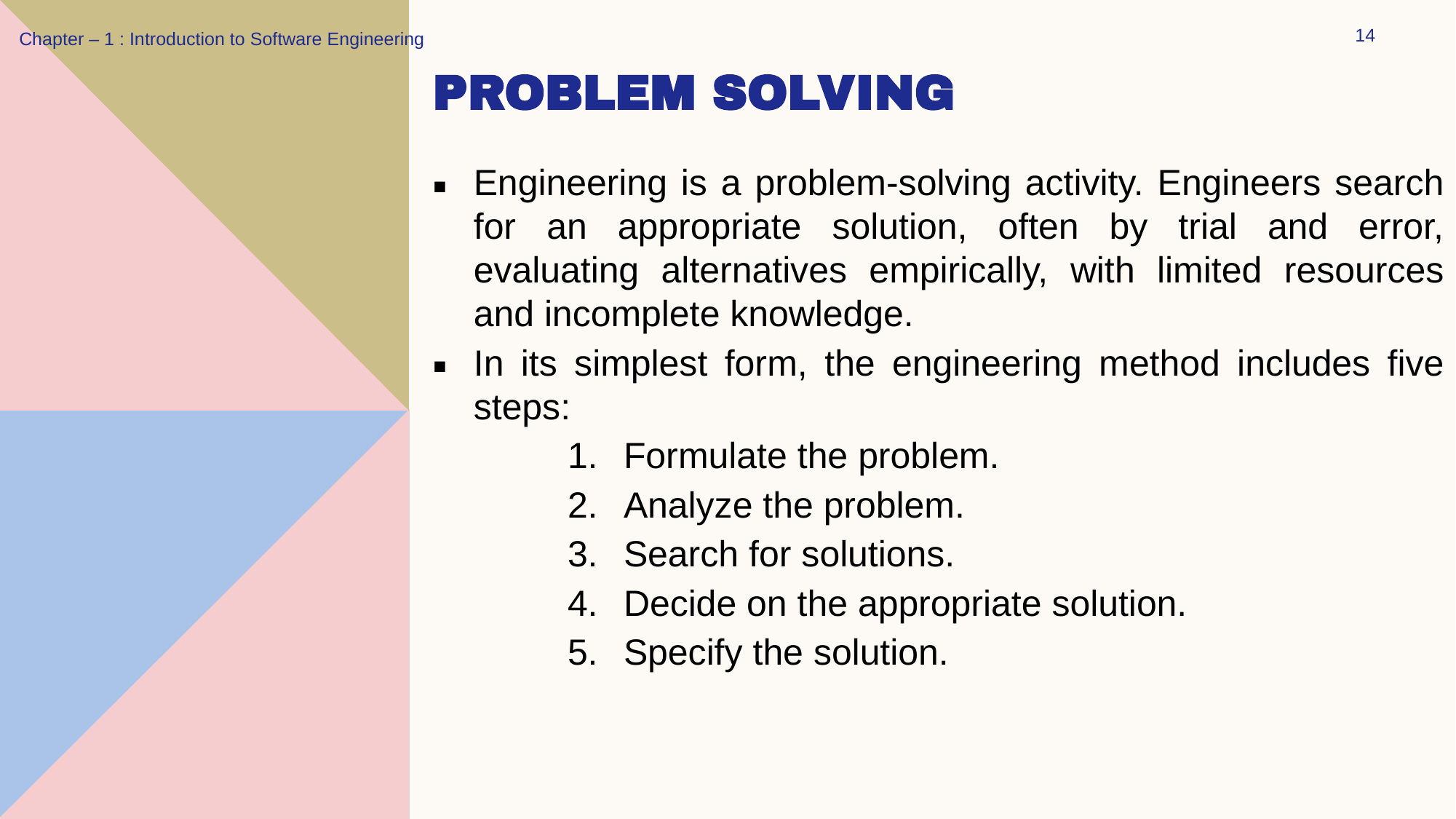

14
Chapter – 1 : Introduction to Software Engineering
# PROBLEM SOLVING
Engineering is a problem-solving activity. Engineers search for an appropriate solution, often by trial and error, evaluating alternatives empirically, with limited resources and incomplete knowledge.
In its simplest form, the engineering method includes five steps:
Formulate the problem.
Analyze the problem.
Search for solutions.
Decide on the appropriate solution.
Specify the solution.